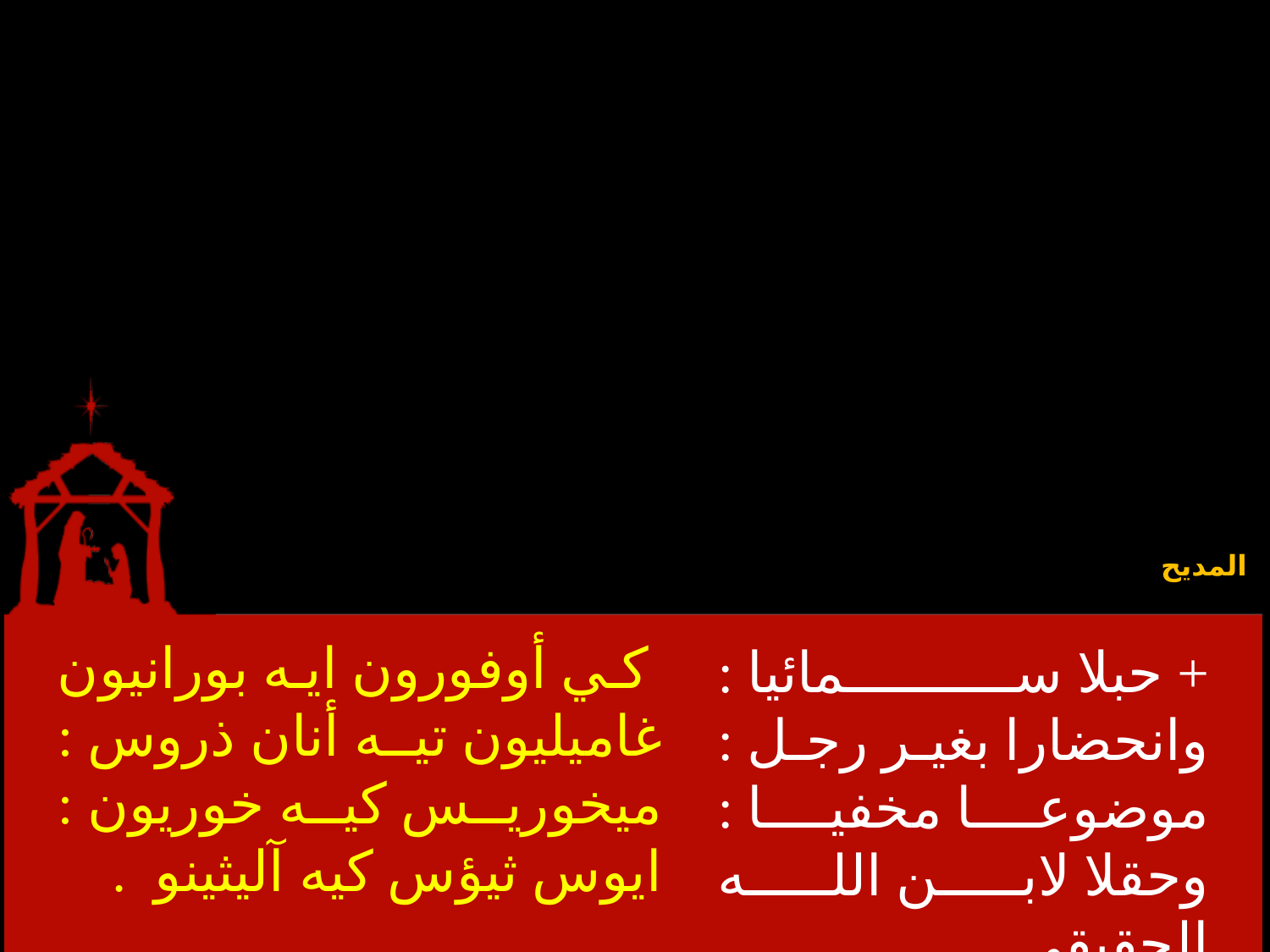

المديح
 كي أوفورون ايه بورانيون غاميليون تيه أنان ذروس : ميخوريس كيه خوريون : ايوس ثيؤس كيه آليثينو  .
+ حبلا سمائيا : وانحضارا بغير رجل : موضوعا مخفيا : وحقلا لابن الله الحقيقي  .